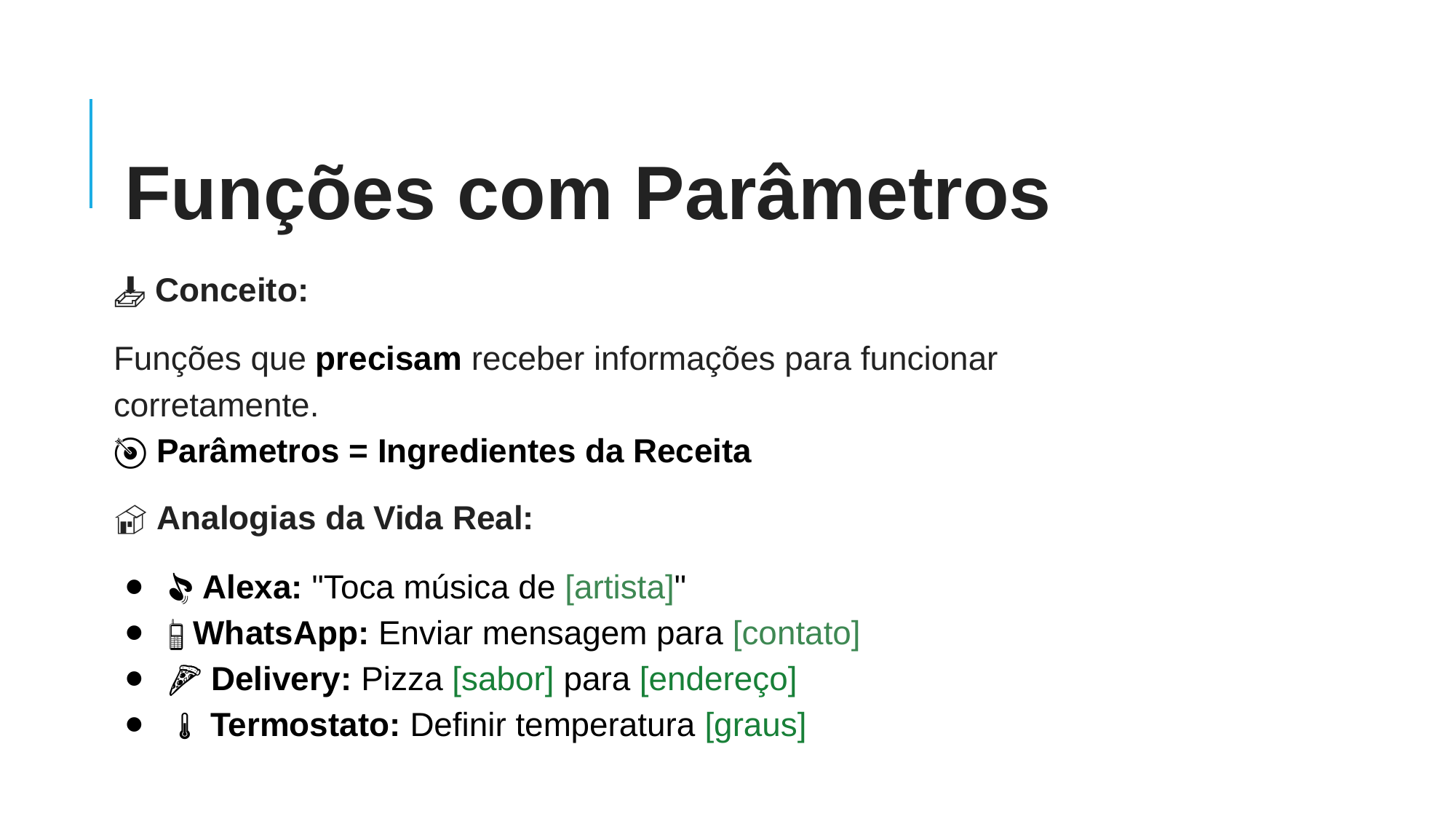

# Funções com Parâmetros

📥 Conceito:
Funções que precisam receber informações para funcionar corretamente.
🎯 Parâmetros = Ingredientes da Receita
🏠 Analogias da Vida Real:
🎵 Alexa: "Toca música de [artista]"
📱 WhatsApp: Enviar mensagem para [contato]
🍕 Delivery: Pizza [sabor] para [endereço]
🌡️ Termostato: Definir temperatura [graus]